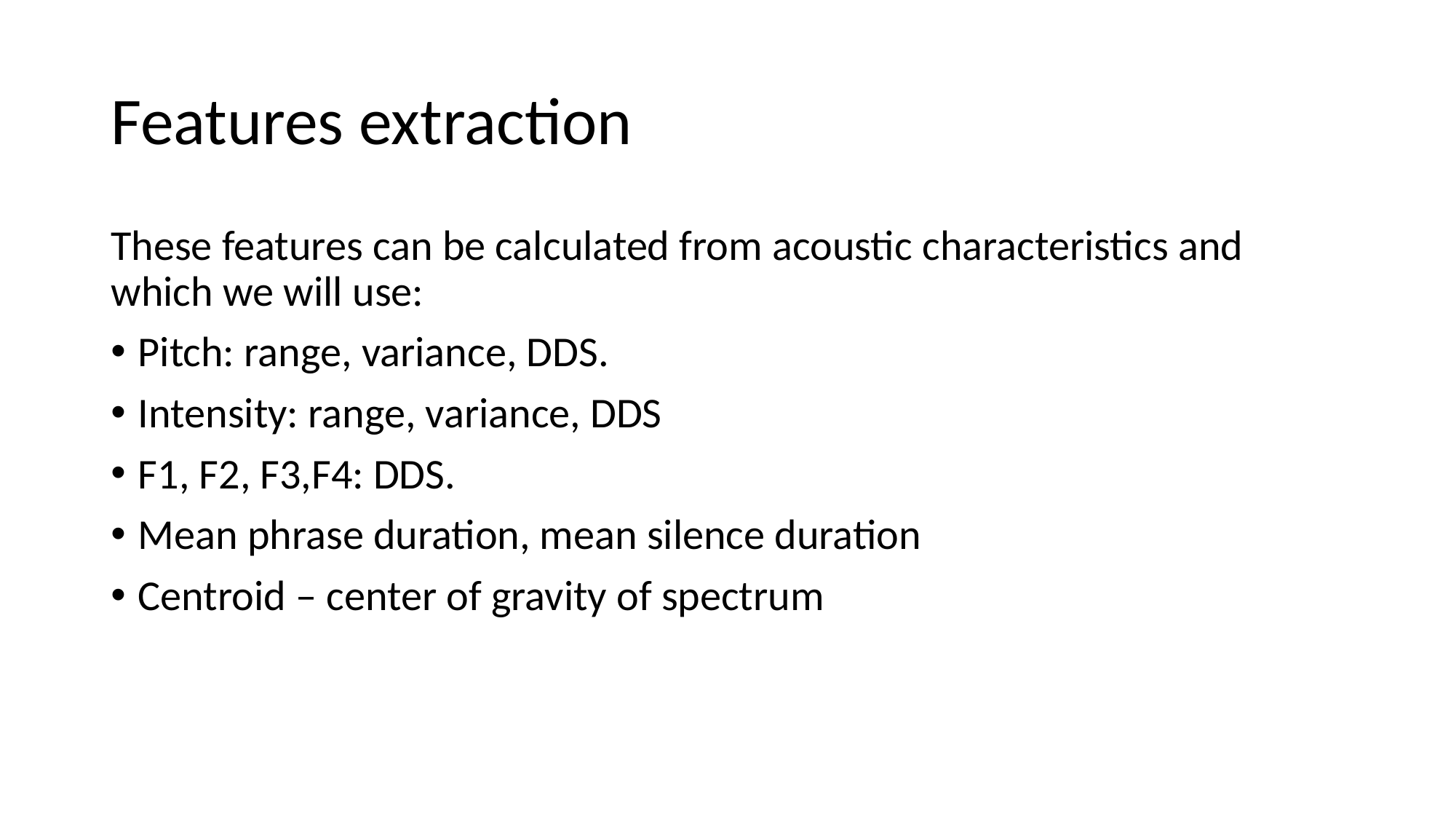

# Features extraction
These features can be calculated from acoustic characteristics and which we will use:
Pitch: range, variance, DDS.
Intensity: range, variance, DDS
F1, F2, F3,F4: DDS.
Mean phrase duration, mean silence duration
Centroid – center of gravity of spectrum